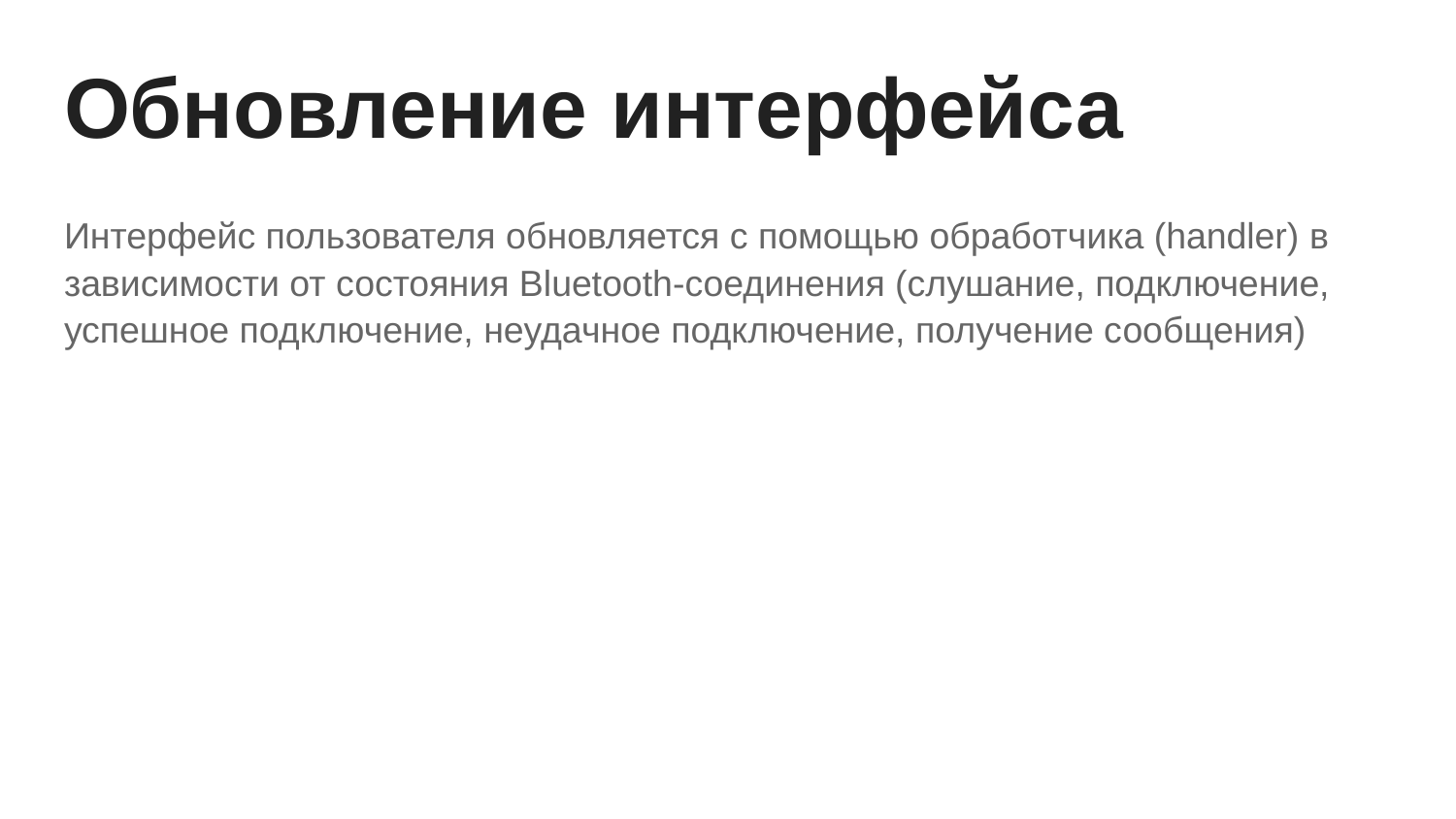

# Обновление интерфейса
Интерфейс пользователя обновляется с помощью обработчика (handler) в зависимости от состояния Bluetooth-соединения (слушание, подключение, успешное подключение, неудачное подключение, получение сообщения)